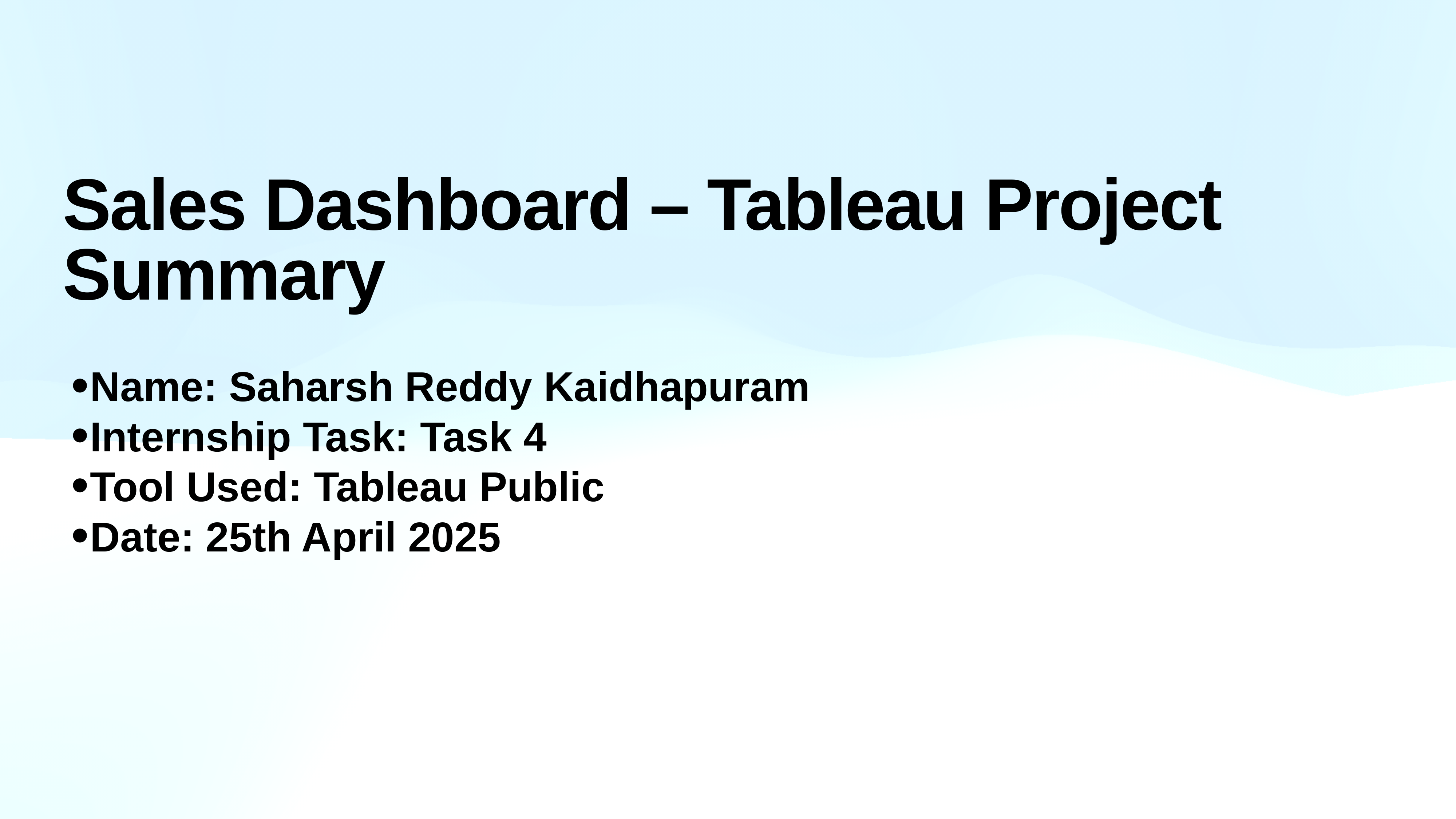

# Sales Dashboard – Tableau Project Summary
Name: Saharsh Reddy Kaidhapuram
Internship Task: Task 4
Tool Used: Tableau Public
Date: 25th April 2025